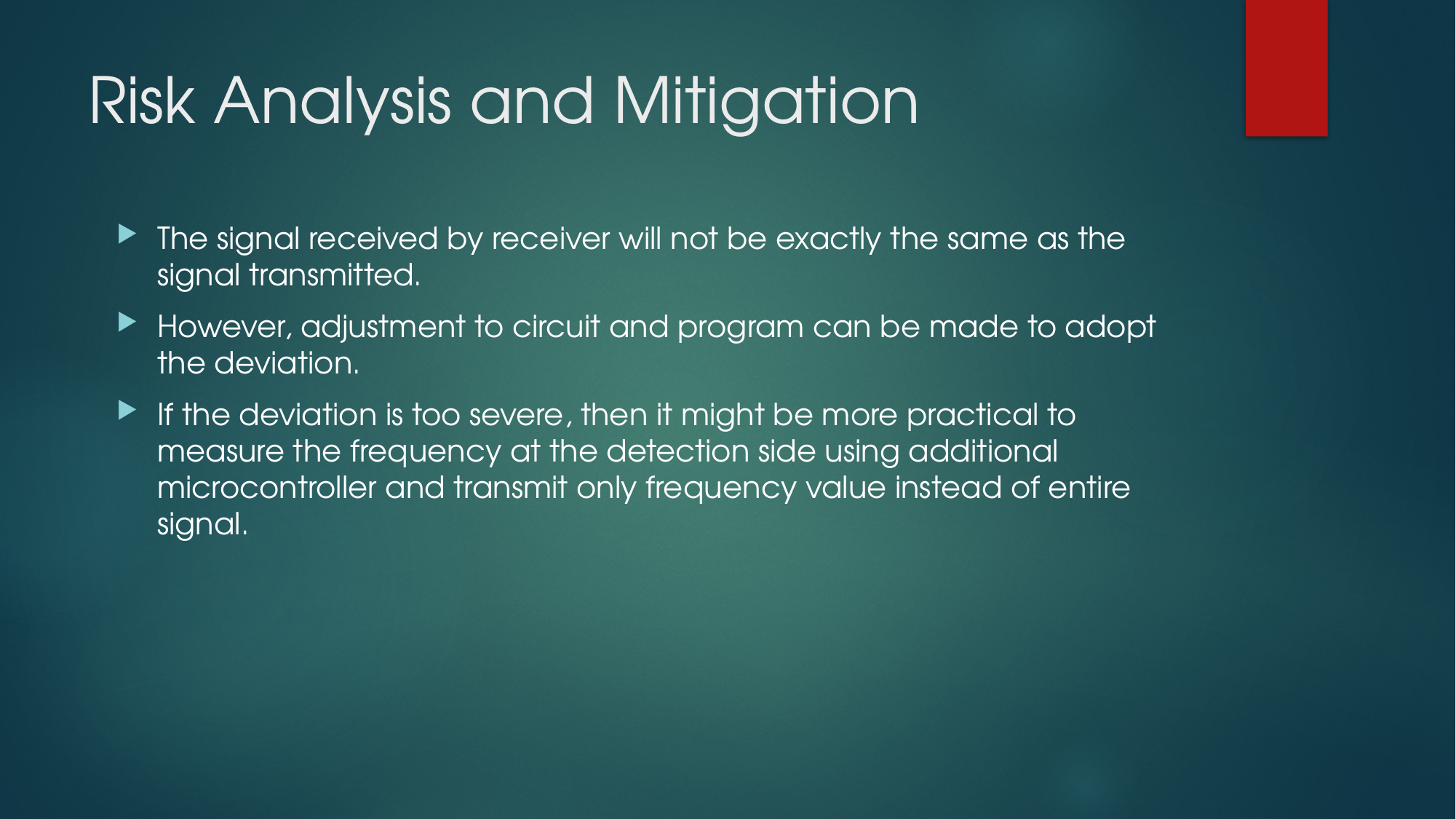

# Risk Analysis and Mitigation
The signal received by receiver will not be exactly the same as the signal transmitted.
However, adjustment to circuit and program can be made to adopt the deviation.
If the deviation is too severe, then it might be more practical to measure the frequency at the detection side using additional microcontroller and transmit only frequency value instead of entire signal.